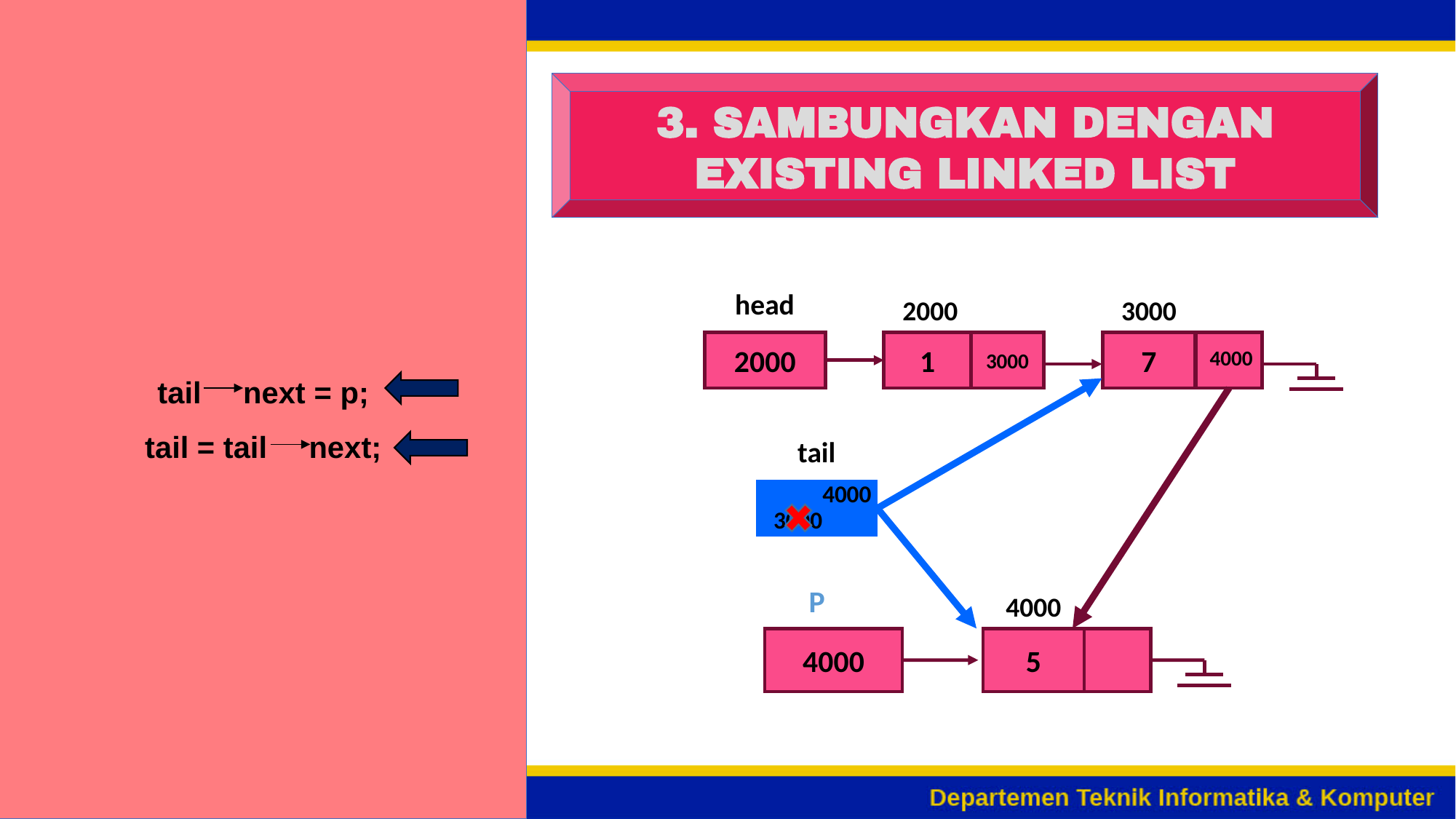

tail     next = p;
tail = tail     next;
3. SAMBUNGKAN DENGAN EXISTING LINKED LIST
head
2000
3000
2000
1
3000
7

4000

tail
4000

3000
p
4000
4000
5